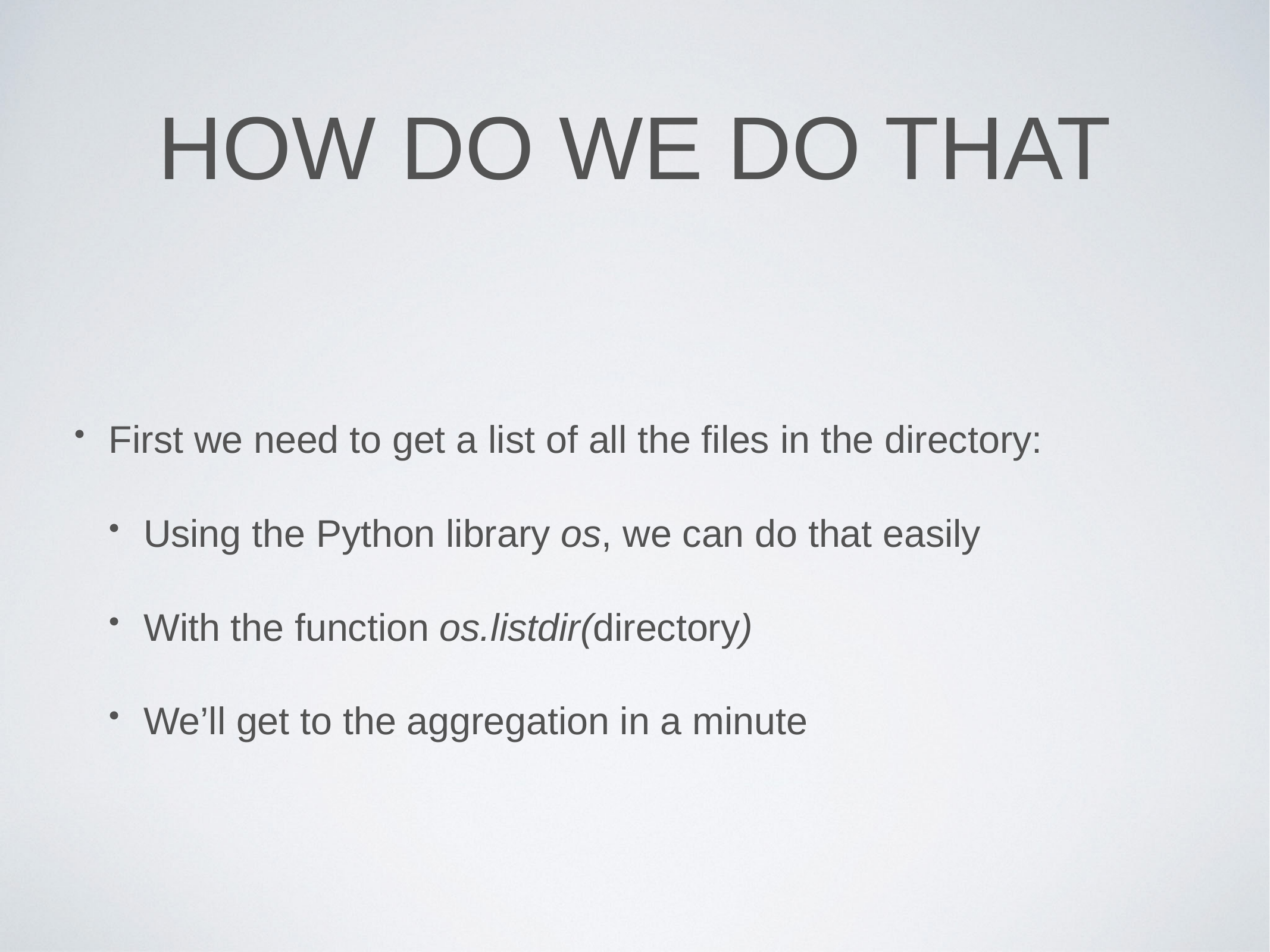

# How do we do that
First we need to get a list of all the files in the directory:
Using the Python library os, we can do that easily
With the function os.listdir(directory)
We’ll get to the aggregation in a minute